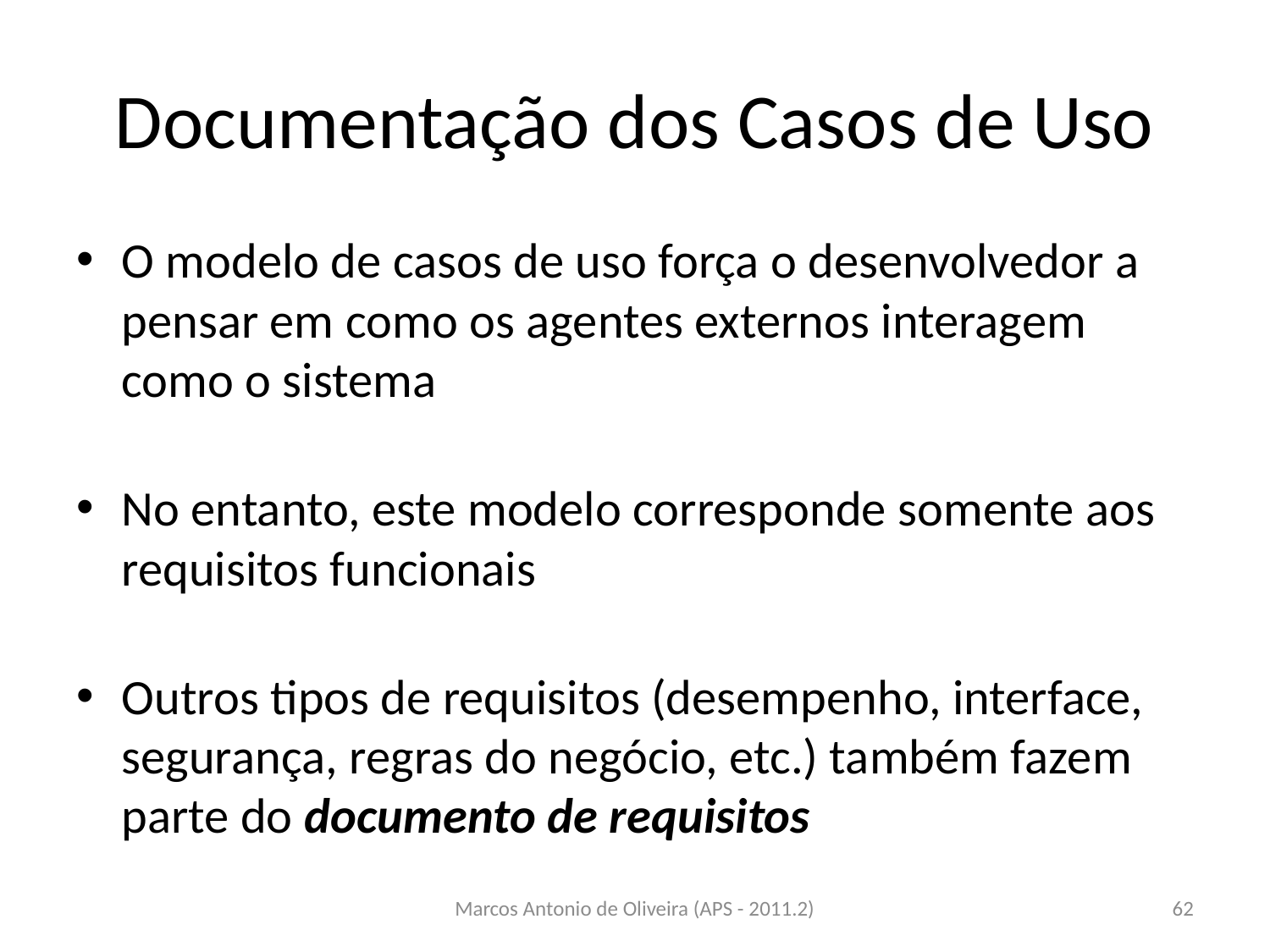

# Documentação dos Casos de Uso
O modelo de casos de uso força o desenvolvedor a pensar em como os agentes externos interagem como o sistema

No entanto, este modelo corresponde somente aos requisitos funcionais

Outros tipos de requisitos (desempenho, interface, segurança, regras do negócio, etc.) também fazem parte do documento de requisitos
Marcos Antonio de Oliveira (APS - 2011.2)
62